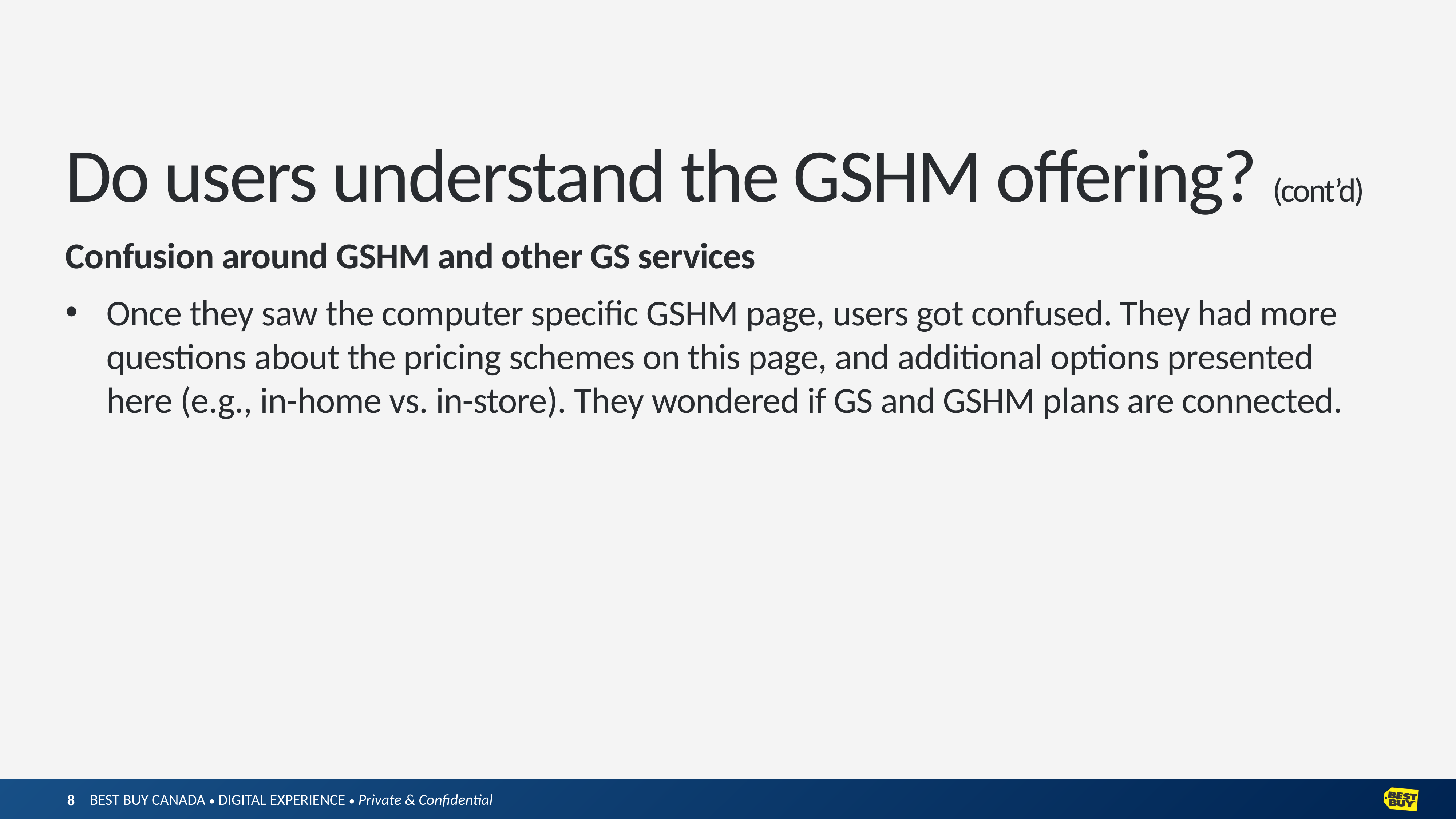

Do users understand the GSHM offering? (cont’d)
Confusion around GSHM and other GS services
Once they saw the computer specific GSHM page, users got confused. They had more questions about the pricing schemes on this page, and additional options presented here (e.g., in-home vs. in-store). They wondered if GS and GSHM plans are connected.

8